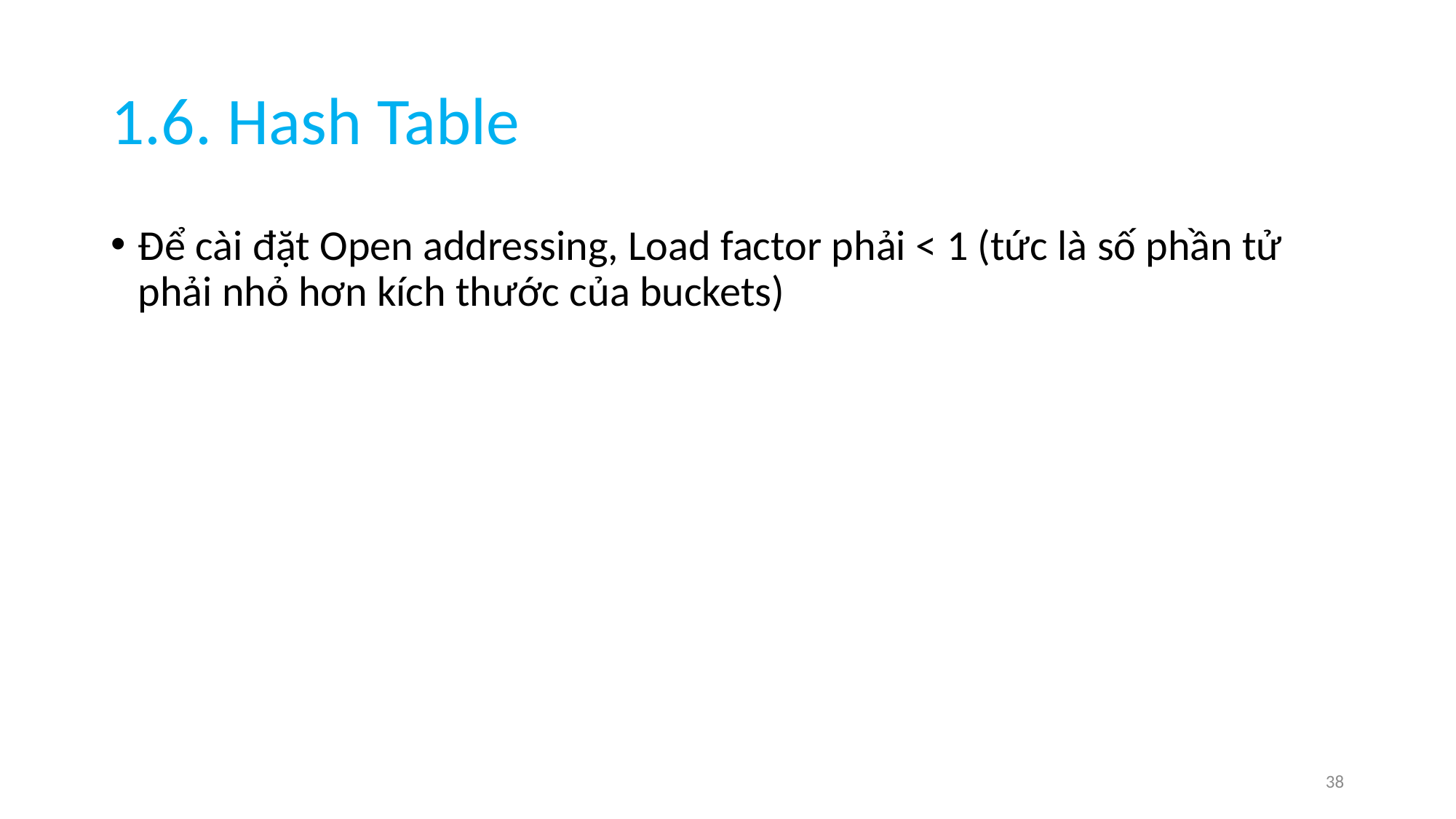

# 1.6. Hash Table
Để cài đặt Open addressing, Load factor phải < 1 (tức là số phần tử phải nhỏ hơn kích thước của buckets)
38